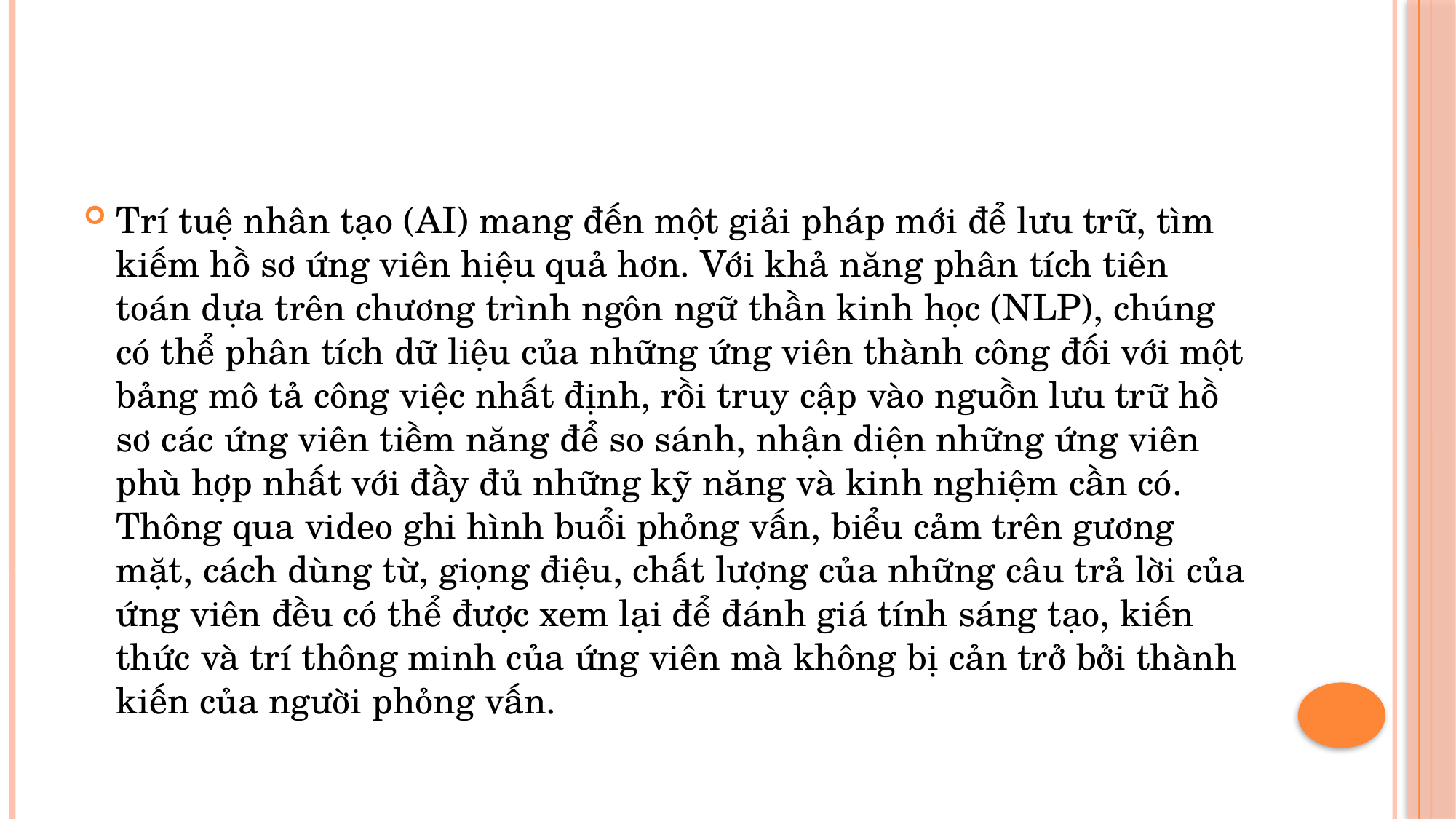

#
Trí tuệ nhân tạo (AI) mang đến một giải pháp mới để lưu trữ, tìm kiếm hồ sơ ứng viên hiệu quả hơn. Với khả năng phân tích tiên toán dựa trên chương trình ngôn ngữ thần kinh học (NLP), chúng có thể phân tích dữ liệu của những ứng viên thành công đối với một bảng mô tả công việc nhất định, rồi truy cập vào nguồn lưu trữ hồ sơ các ứng viên tiềm năng để so sánh, nhận diện những ứng viên phù hợp nhất với đầy đủ những kỹ năng và kinh nghiệm cần có. Thông qua video ghi hình buổi phỏng vấn, biểu cảm trên gương mặt, cách dùng từ, giọng điệu, chất lượng của những câu trả lời của ứng viên đều có thể được xem lại để đánh giá tính sáng tạo, kiến thức và trí thông minh của ứng viên mà không bị cản trở bởi thành kiến của người phỏng vấn.